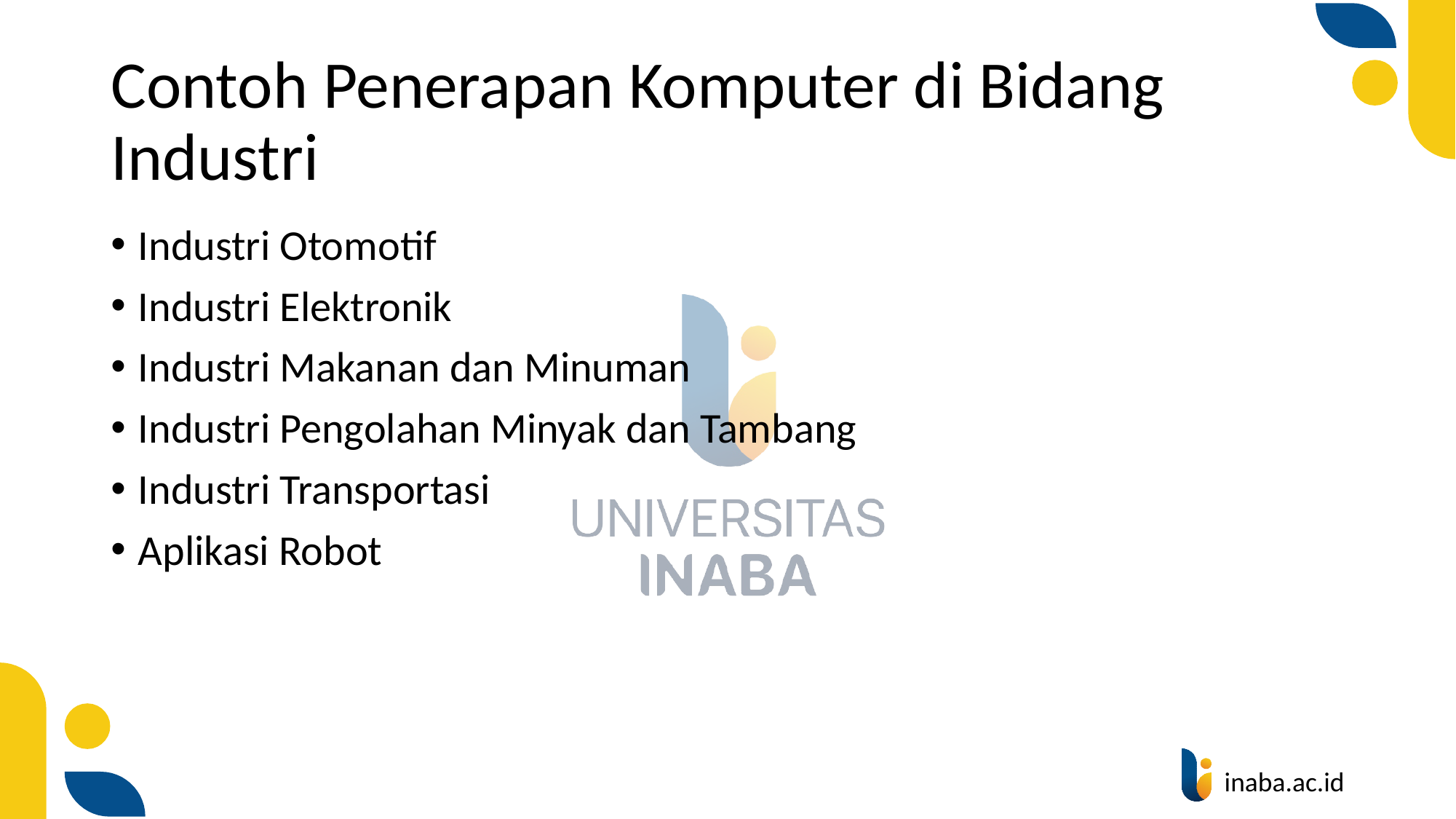

# Contoh Penerapan Komputer di Bidang Industri
Industri Otomotif
Industri Elektronik
Industri Makanan dan Minuman
Industri Pengolahan Minyak dan Tambang
Industri Transportasi
Aplikasi Robot